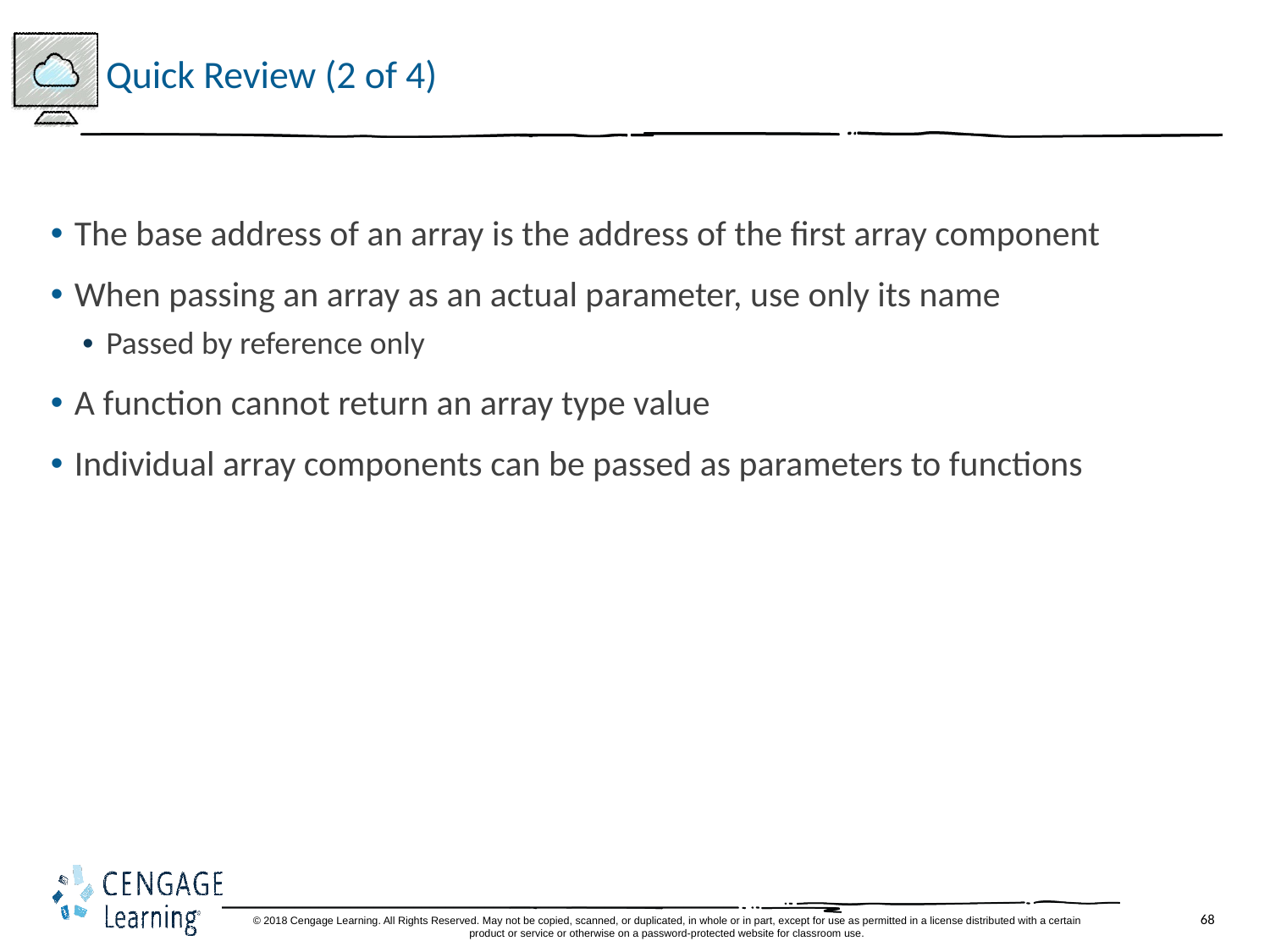

# Quick Review (2 of 4)
The base address of an array is the address of the first array component
When passing an array as an actual parameter, use only its name
Passed by reference only
A function cannot return an array type value
Individual array components can be passed as parameters to functions